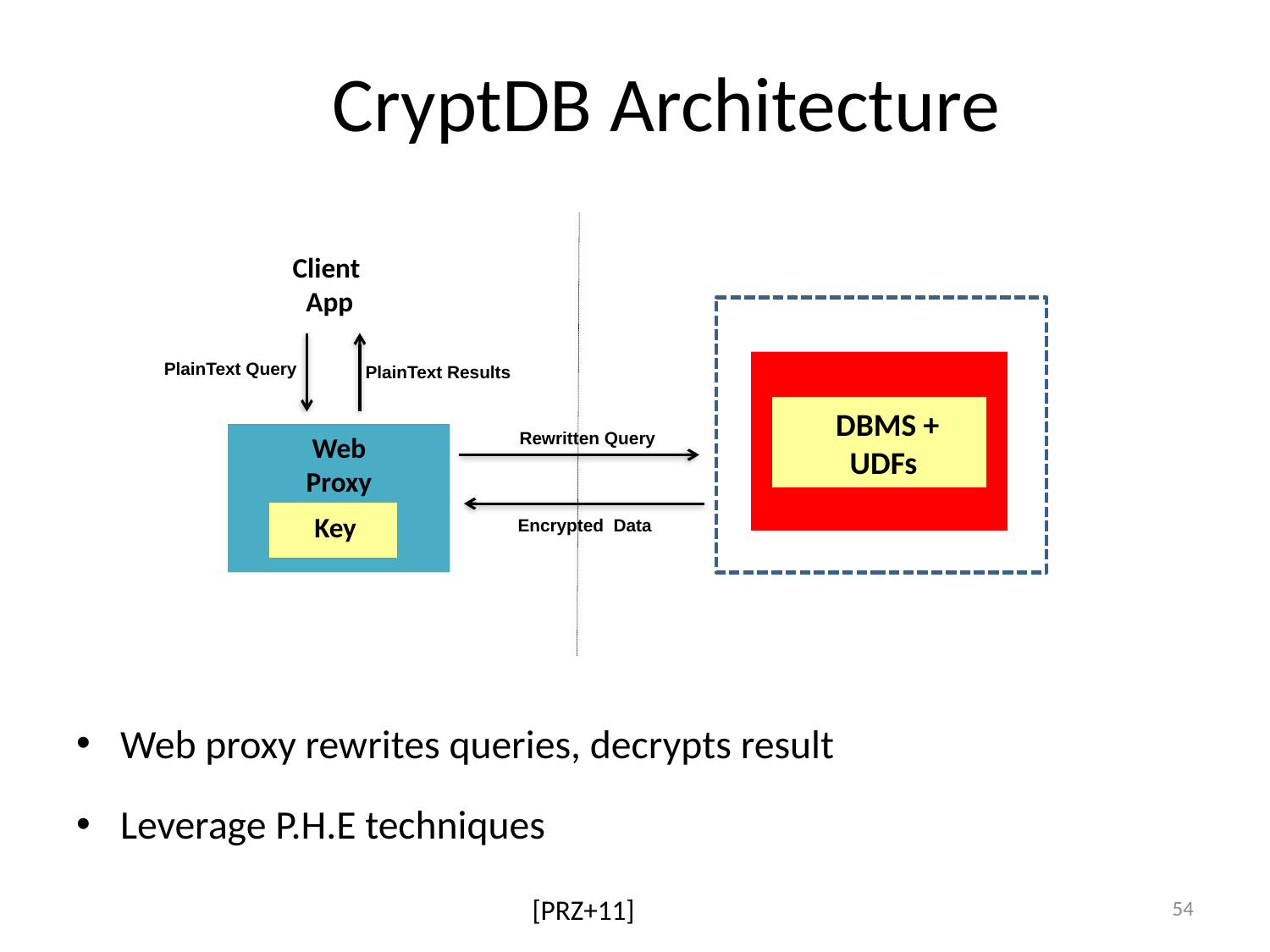

# CryptDB Architecture
Client
App

        DBMS +
         UDFs
     PlainText Query
     PlainText Results
     Rewritten Query
Web
Proxy

     Key
Encrypted  Data
Web proxy rewrites queries, decrypts result
Leverage P.H.E techniques

54
[PRZ+11]